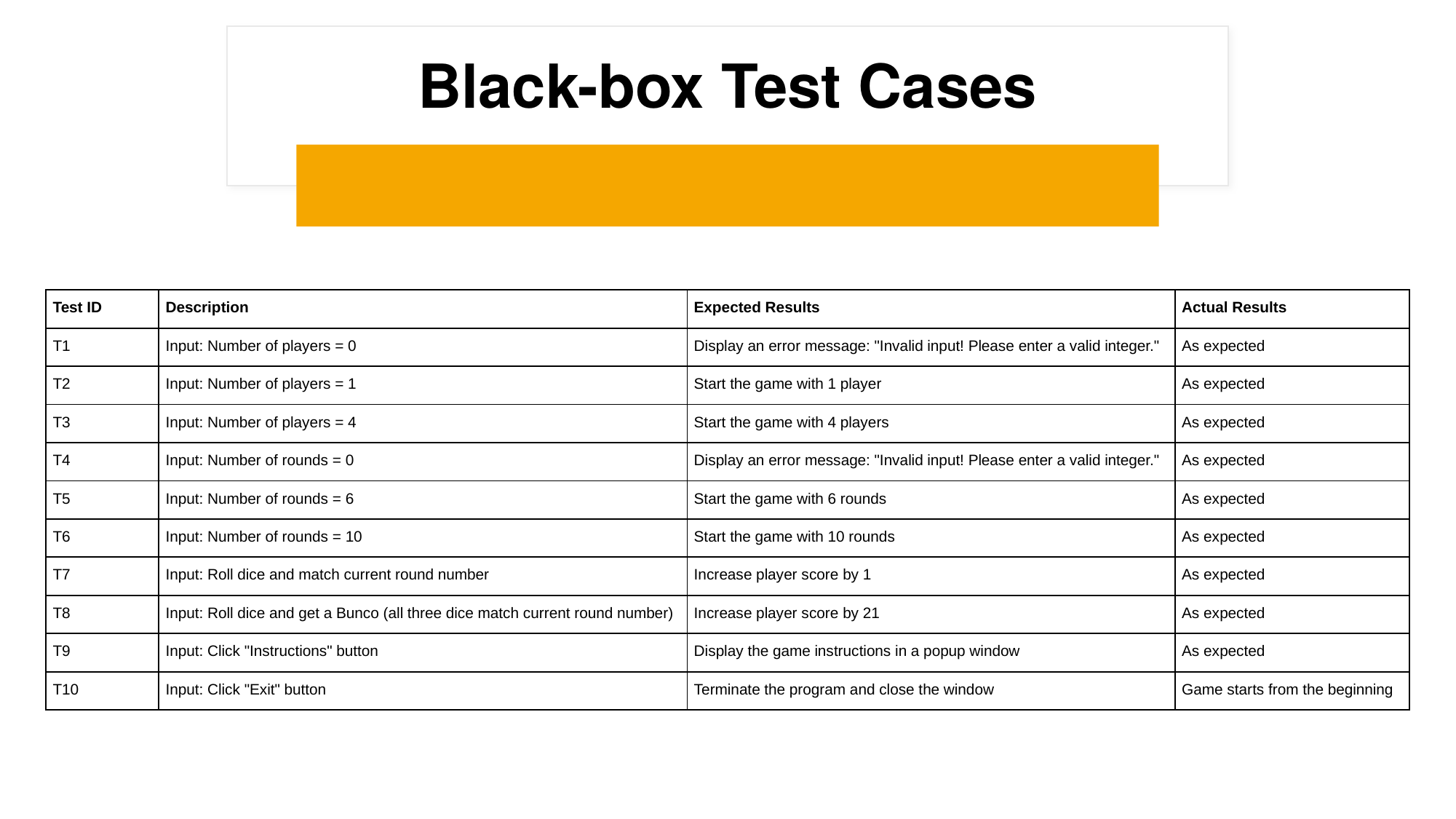

# Black-box Test Cases

| Test ID | Description | Expected Results | Actual Results |
| --- | --- | --- | --- |
| T1 | Input: Number of players = 0 | Display an error message: "Invalid input! Please enter a valid integer." | As expected |
| T2 | Input: Number of players = 1 | Start the game with 1 player | As expected |
| T3 | Input: Number of players = 4 | Start the game with 4 players | As expected |
| T4 | Input: Number of rounds = 0 | Display an error message: "Invalid input! Please enter a valid integer." | As expected |
| T5 | Input: Number of rounds = 6 | Start the game with 6 rounds | As expected |
| T6 | Input: Number of rounds = 10 | Start the game with 10 rounds | As expected |
| T7 | Input: Roll dice and match current round number | Increase player score by 1 | As expected |
| T8 | Input: Roll dice and get a Bunco (all three dice match current round number) | Increase player score by 21 | As expected |
| T9 | Input: Click "Instructions" button | Display the game instructions in a popup window | As expected |
| T10 | Input: Click "Exit" button | Terminate the program and close the window | Game starts from the beginning |